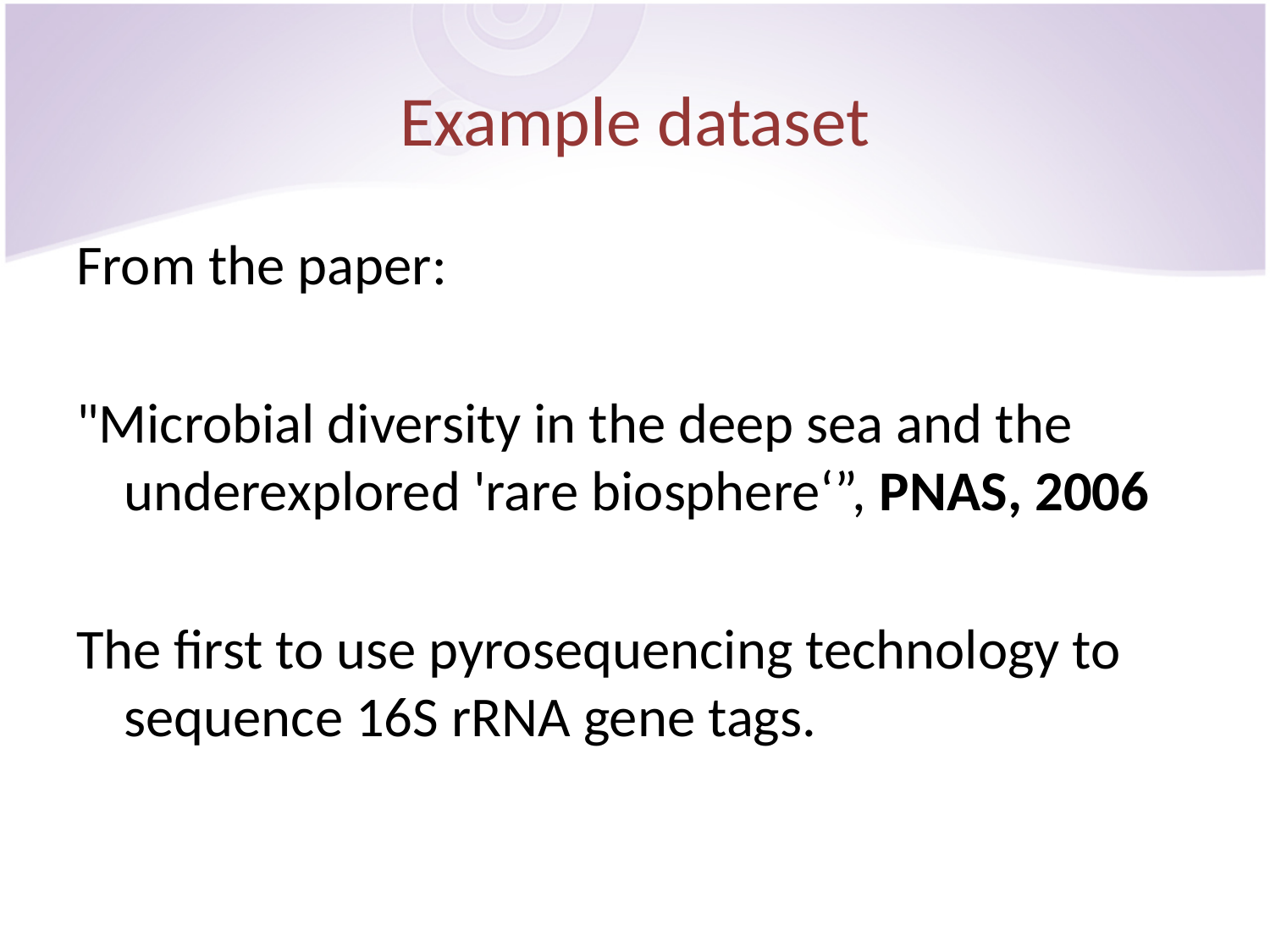

# Example dataset
From the paper:

"Microbial diversity in the deep sea and the underexplored 'rare biosphere‘”, PNAS, 2006

The first to use pyrosequencing technology to sequence 16S rRNA gene tags.